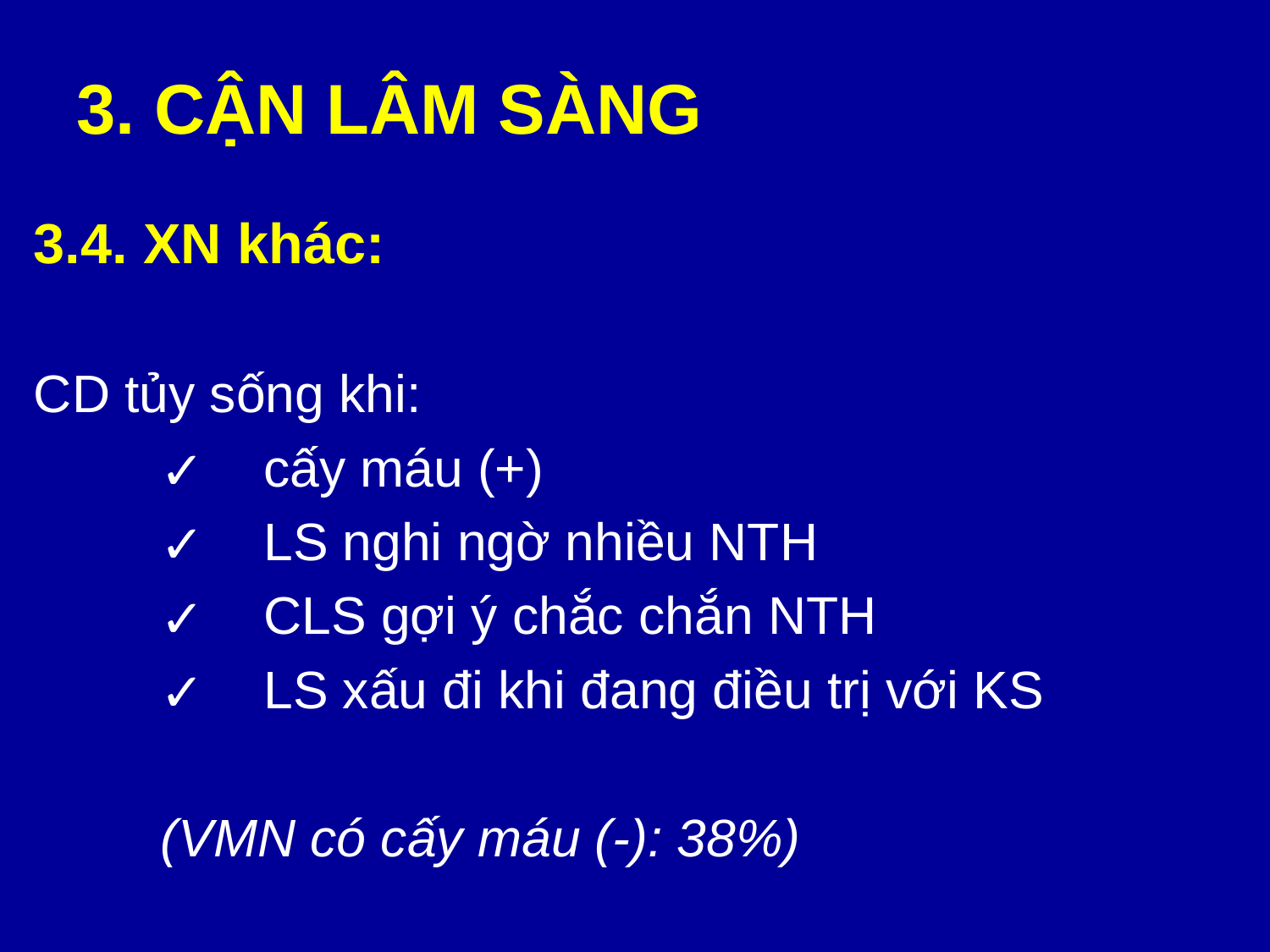

# 3. CẬN LÂM SÀNG
3.4. XN khác:

CD tủy sống khi:
    cấy máu (+)
    LS nghi ngờ nhiều NTH
    CLS gợi ý chắc chắn NTH
    LS xấu đi khi đang điều trị với KS

(VMN có cấy máu (-): 38%)